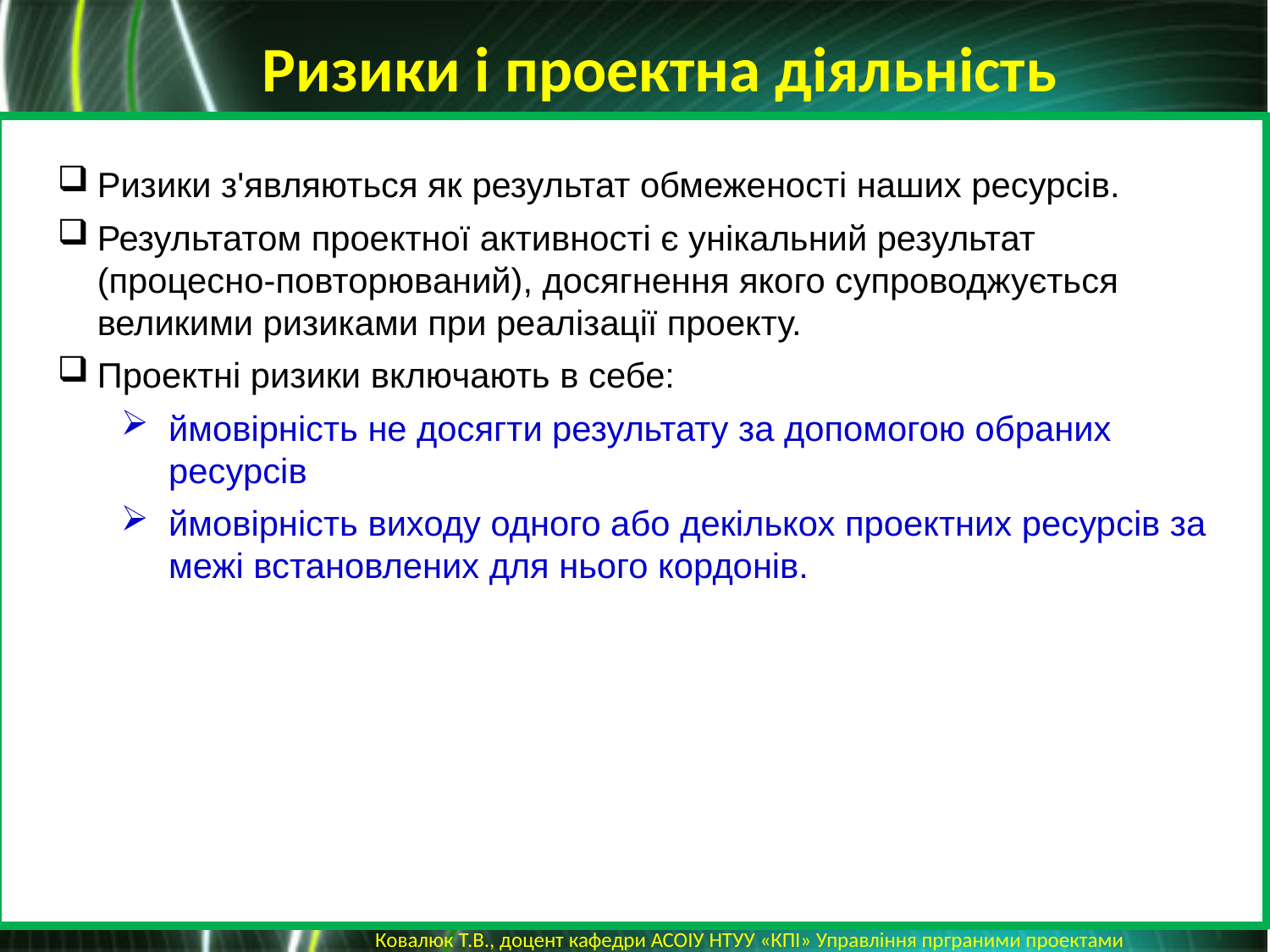

Ризики і проектна діяльність
Ризики з'являються як результат обмеженості наших ресурсів.
Результатом проектної активності є унікальний результат (процесно-повторюваний), досягнення якого супроводжується великими ризиками при реалізації проекту.
Проектні ризики включають в себе:
ймовірність не досягти результату за допомогою обраних ресурсів
ймовірність виходу одного або декількох проектних ресурсів за межі встановлених для нього кордонів.